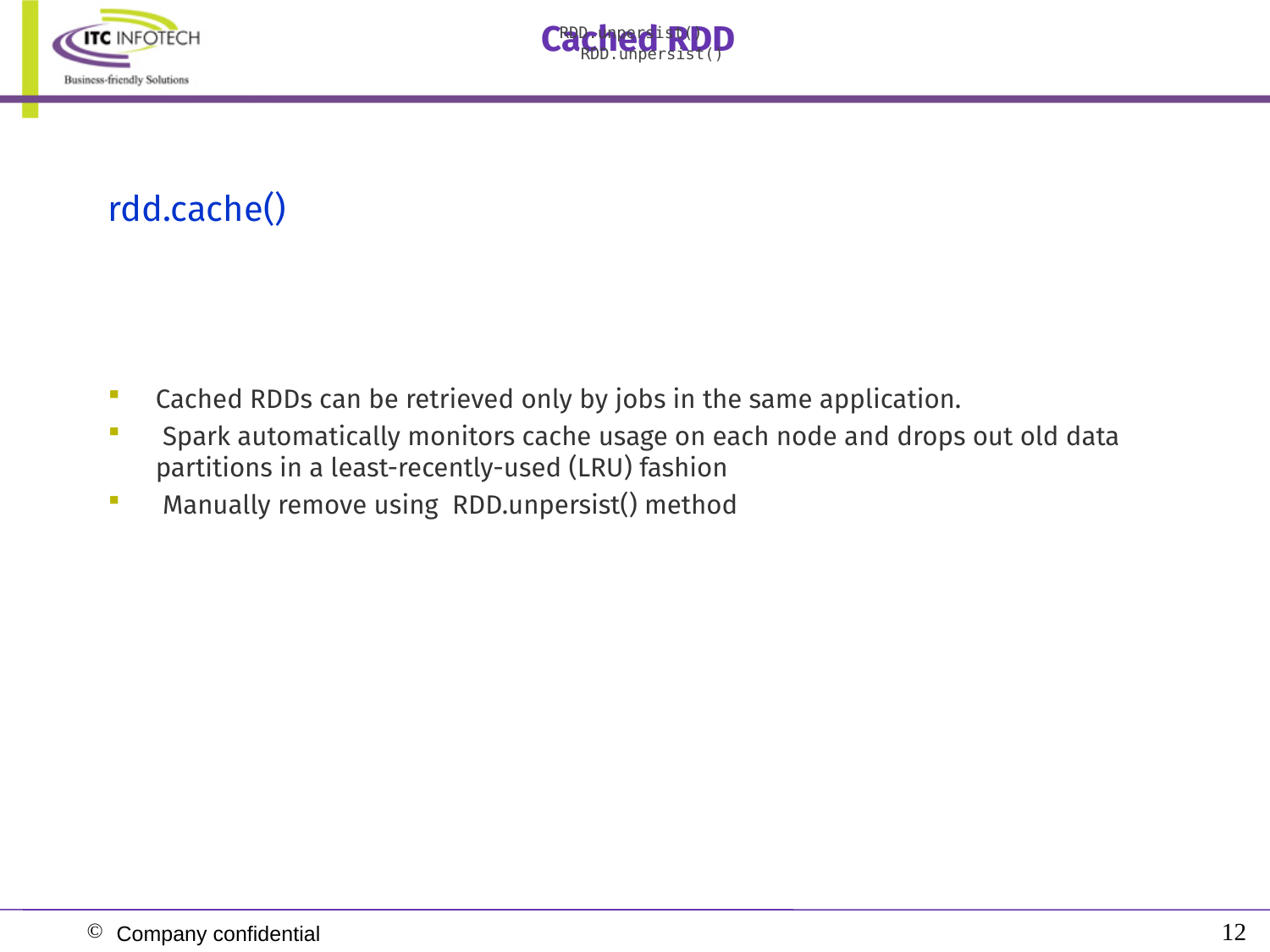

RDD.unpersist()
RDD.unpersist()
# Cached RDD
rdd.cache()

Cached RDDs can be retrieved only by jobs in the same application.
 Spark automatically monitors cache usage on each node and drops out old data partitions in a least-recently-used (LRU) fashion
 Manually remove using  RDD.unpersist() method
12